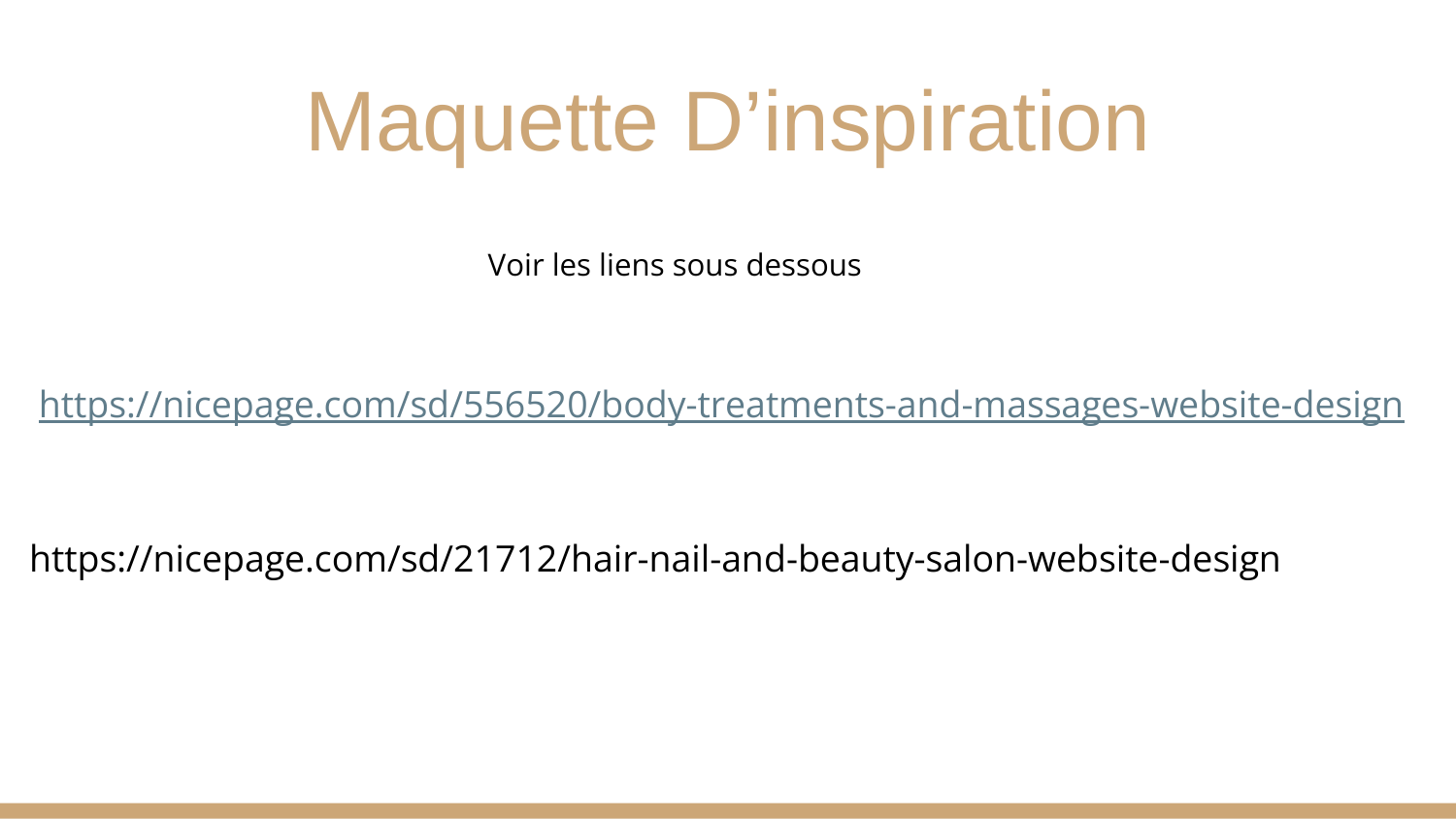

# Maquette D’inspiration
Voir les liens sous dessous
 https://nicepage.com/sd/556520/body-treatments-and-massages-website-design

https://nicepage.com/sd/21712/hair-nail-and-beauty-salon-website-design